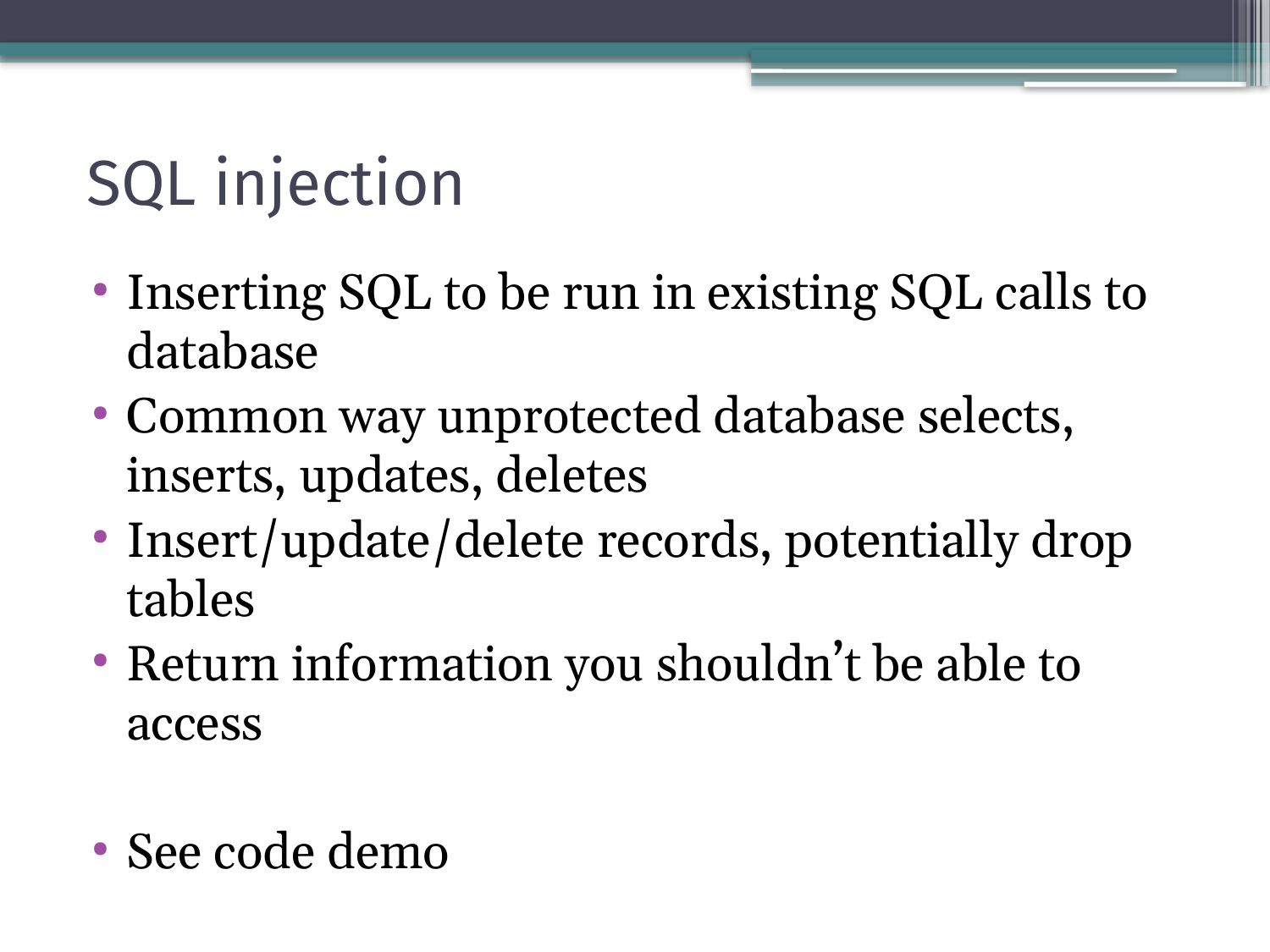

# SQL injection
Inserting SQL to be run in existing SQL calls to database
Common way unprotected database selects, inserts, updates, deletes
Insert/update/delete records, potentially drop tables
Return information you shouldn’t be able to access

See code demo